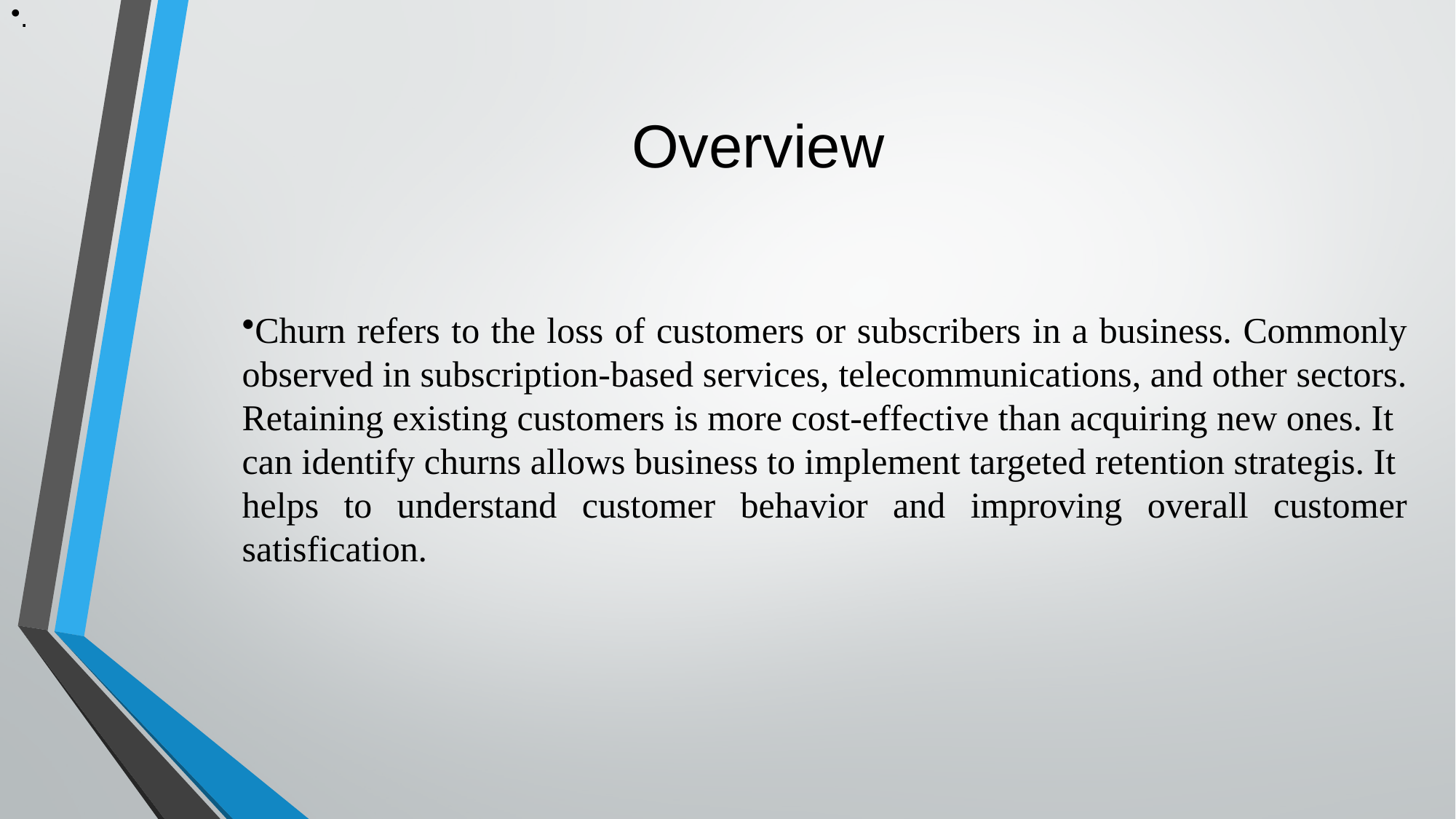

.
# Overview

Churn refers to the loss of customers or subscribers in a business. Commonly observed in subscription-based services, telecommunications, and other sectors. Retaining existing customers is more cost-effective than acquiring new ones. It
can identify churns allows business to implement targeted retention strategis. It
helps to understand customer behavior and improving overall customer satisfication.